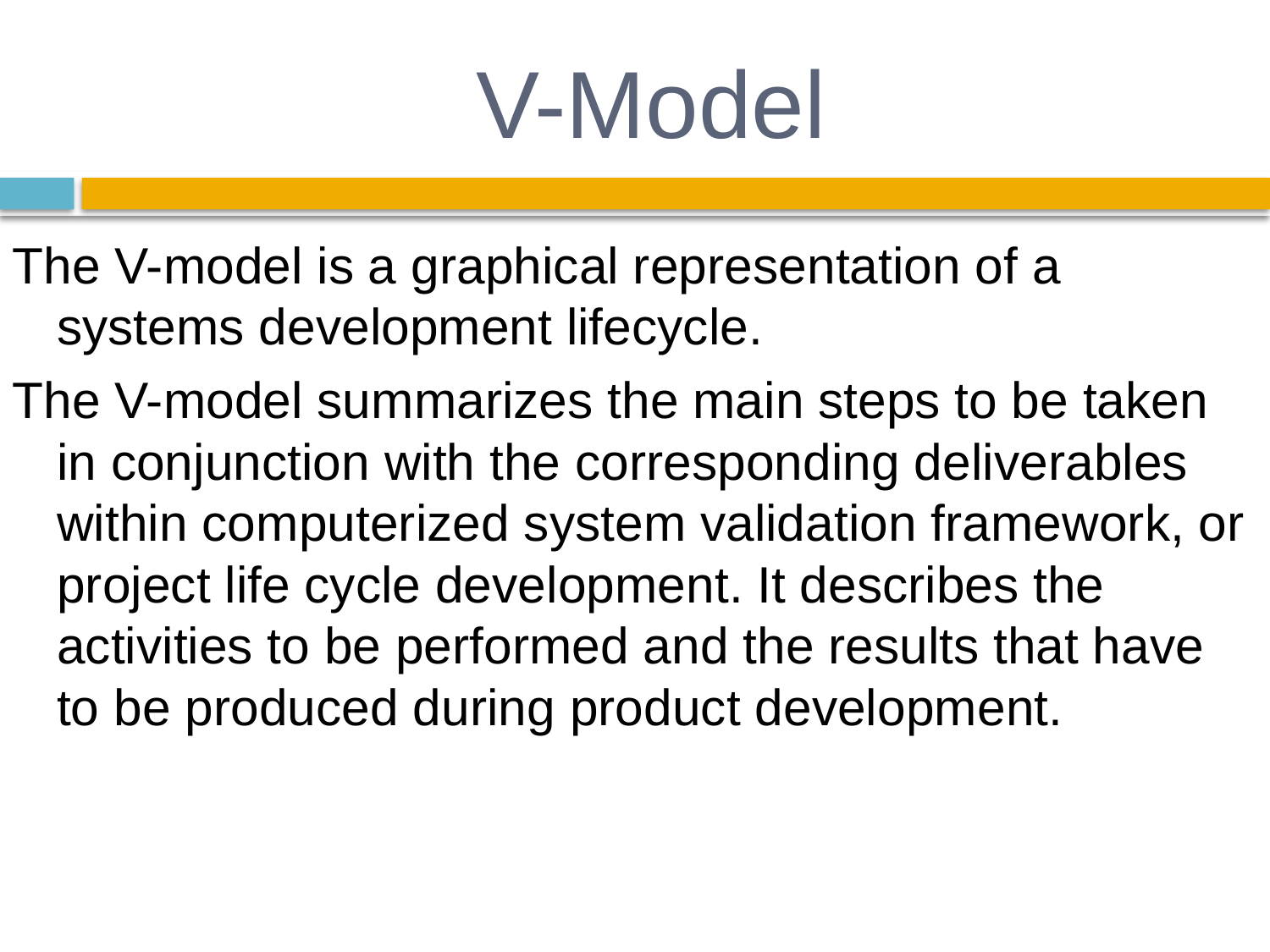

# V-Model
The V-model is a graphical representation of a systems development lifecycle.
The V-model summarizes the main steps to be taken in conjunction with the corresponding deliverables within computerized system validation framework, or project life cycle development. It describes the activities to be performed and the results that have to be produced during product development.